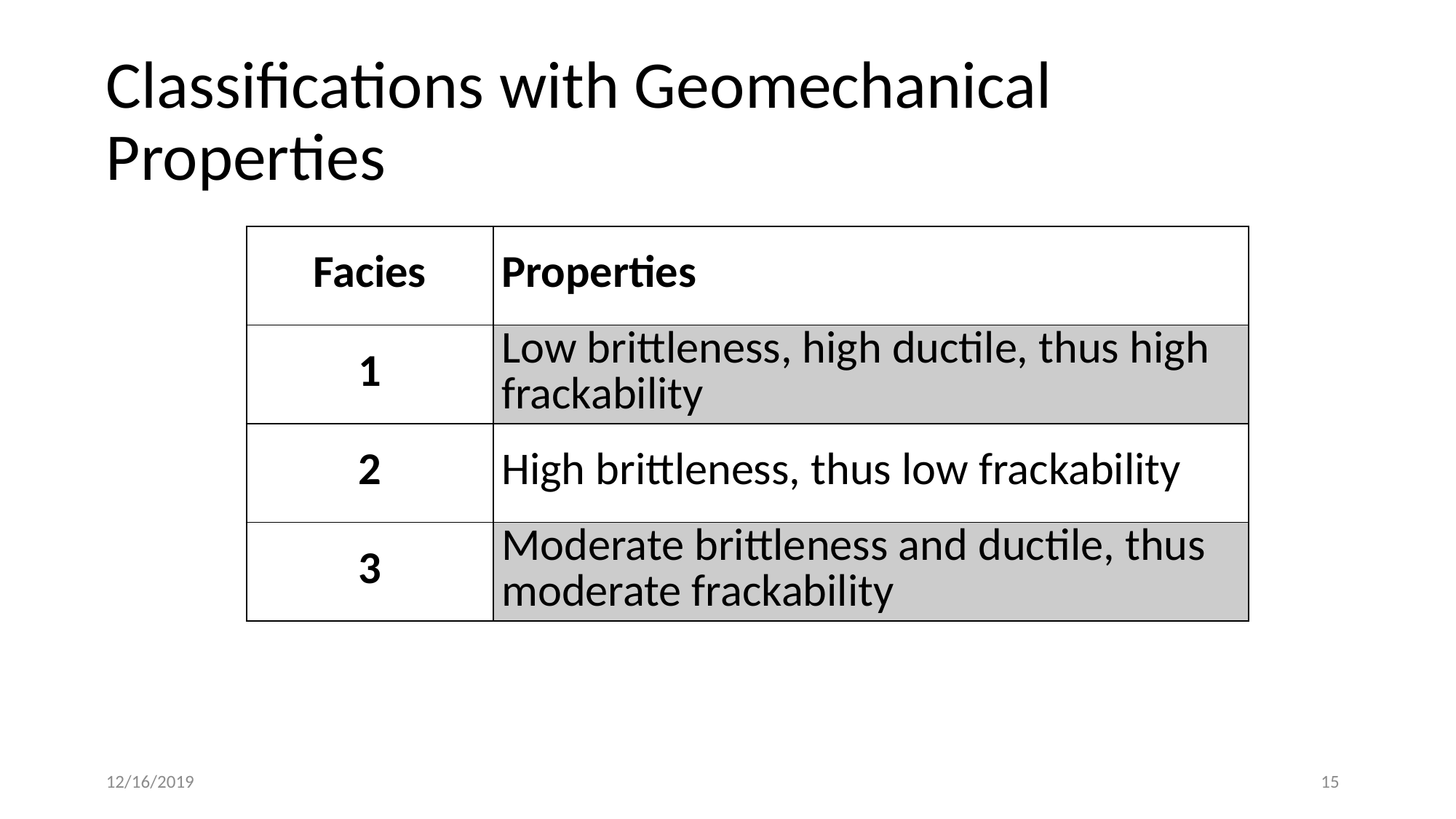

# Classifications with Geomechanical Properties
| Facies | Properties |
| --- | --- |
| 1 | Low brittleness, high ductile, thus high frackability |
| 2 | High brittleness, thus low frackability |
| 3 | Moderate brittleness and ductile, thus moderate frackability |
12/16/2019
15